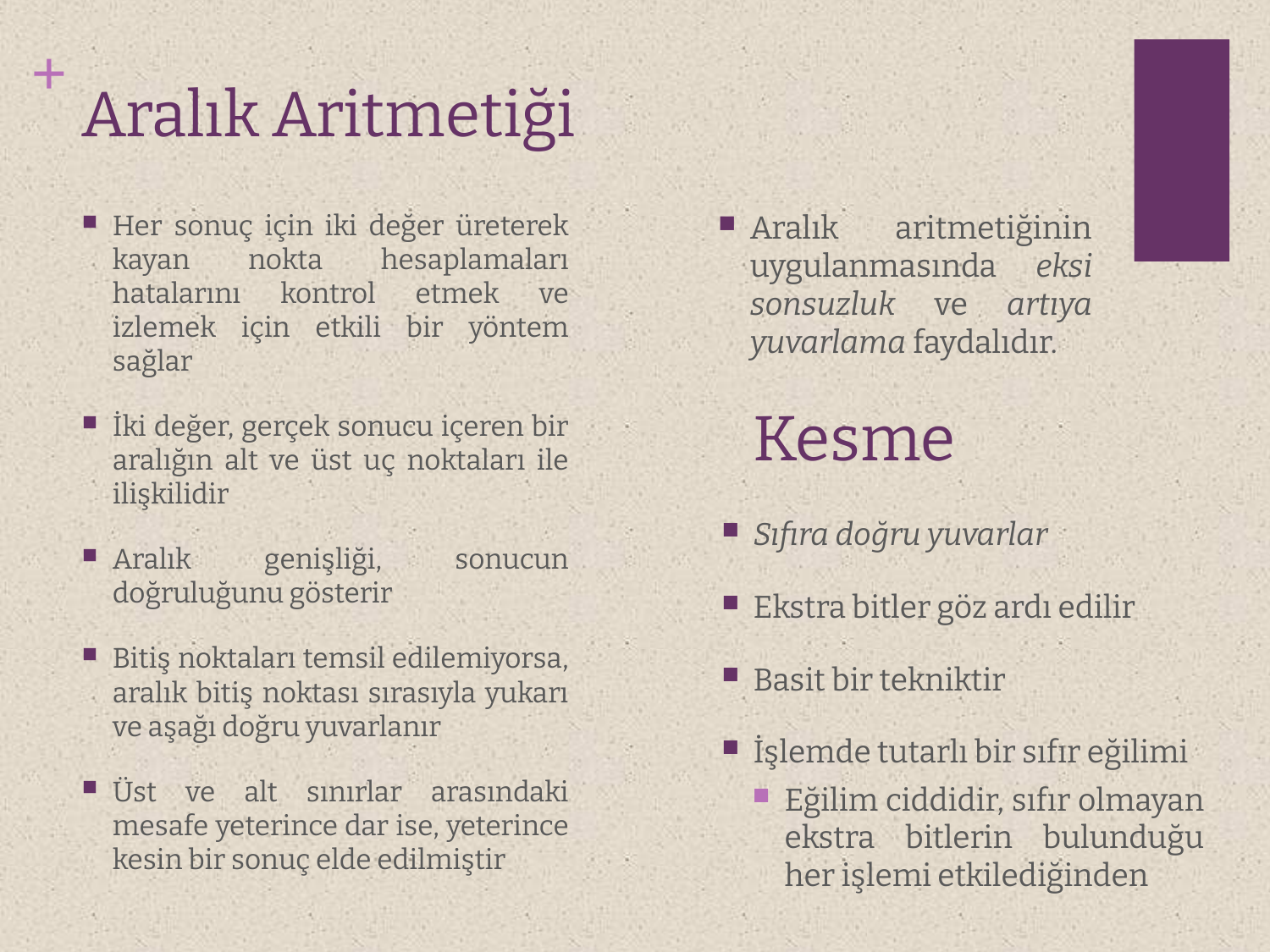

# Aralık Aritmetiği
Her sonuç için iki değer üreterek kayan nokta hesaplamaları hatalarını kontrol etmek ve izlemek için etkili bir yöntem sağlar
İki değer, gerçek sonucu içeren bir aralığın alt ve üst uç noktaları ile ilişkilidir
Aralık genişliği, sonucun doğruluğunu gösterir
Bitiş noktaları temsil edilemiyorsa, aralık bitiş noktası sırasıyla yukarı ve aşağı doğru yuvarlanır
Üst ve alt sınırlar arasındaki mesafe yeterince dar ise, yeterince kesin bir sonuç elde edilmiştir
Aralık aritmetiğinin uygulanmasında eksi sonsuzluk ve artıya yuvarlama faydalıdır.
Kesme
Sıfıra doğru yuvarlar
Ekstra bitler göz ardı edilir
Basit bir tekniktir
İşlemde tutarlı bir sıfır eğilimi
Eğilim ciddidir, sıfır olmayan ekstra bitlerin bulunduğu her işlemi etkilediğinden